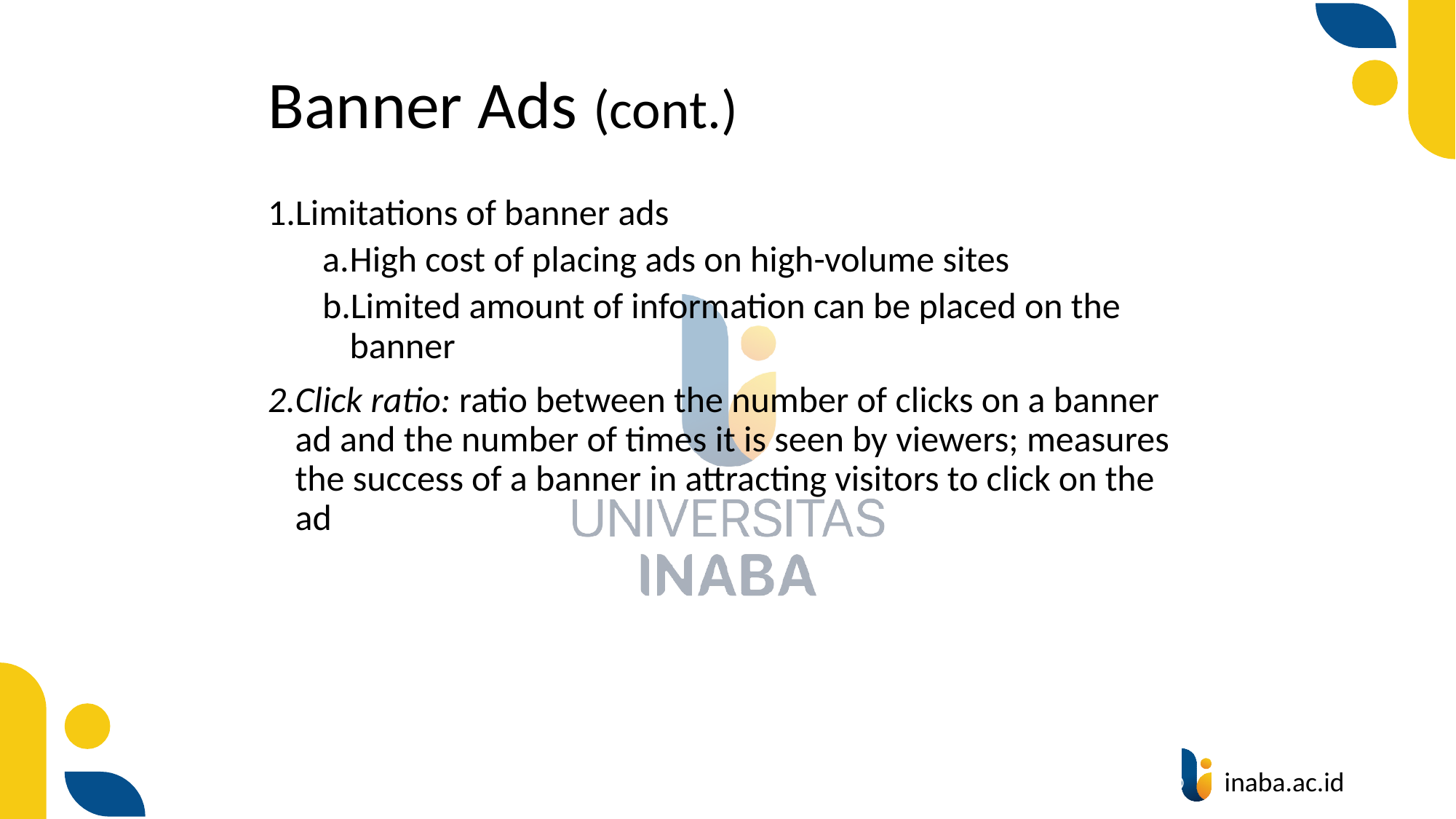

# Banner Ads (cont.)
Limitations of banner ads
High cost of placing ads on high-volume sites
Limited amount of information can be placed on the banner
Click ratio: ratio between the number of clicks on a banner ad and the number of times it is seen by viewers; measures the success of a banner in attracting visitors to click on the ad
19
© Prentice Hall 2004